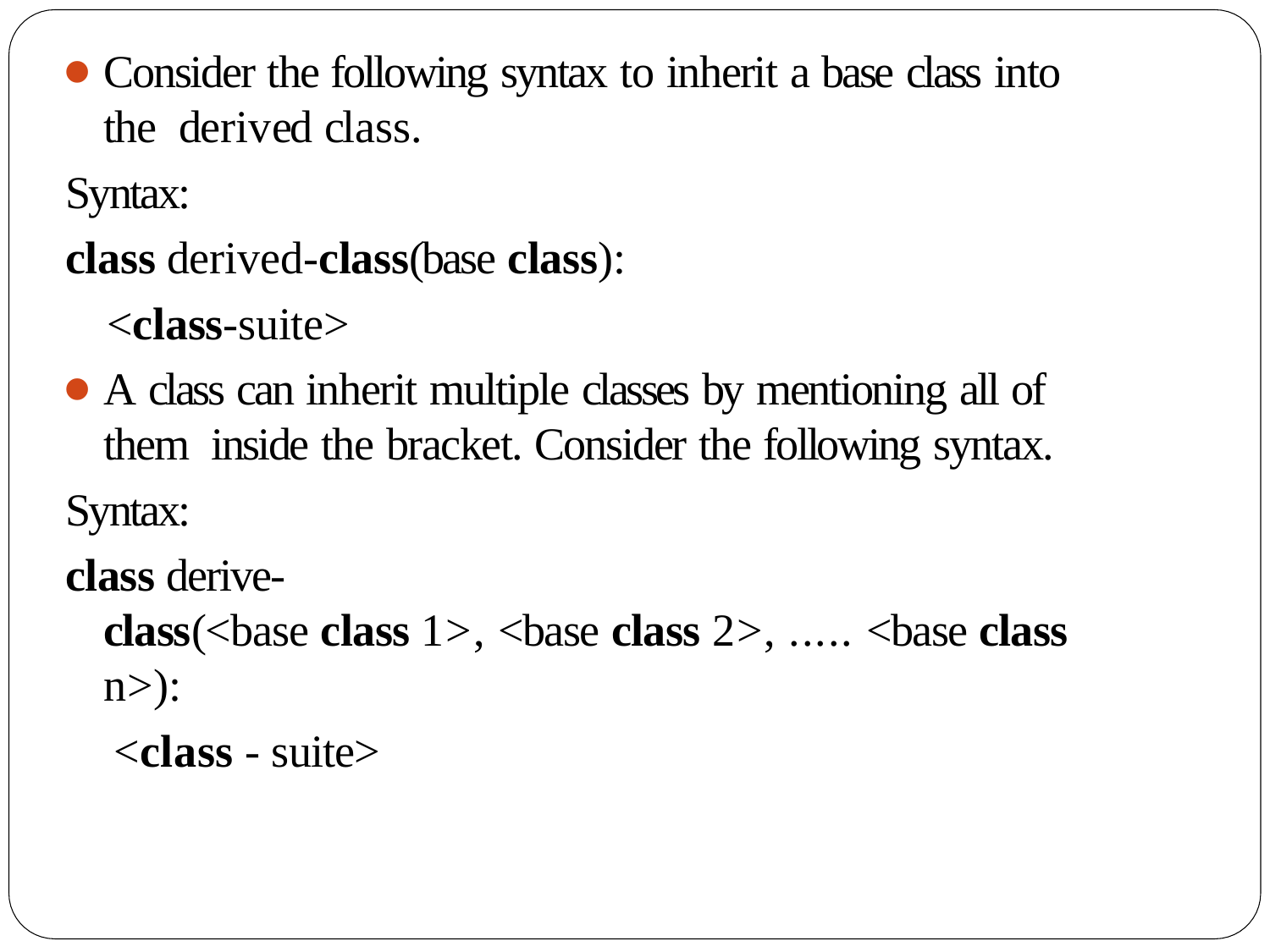

Consider the following syntax to inherit a base class into the  derived class.
Syntax:
class derived-class(base class):
<class-suite>
A class can inherit multiple classes by mentioning all of them  inside the bracket. Consider the following syntax.
Syntax:
class derive-
class(<base class 1>, <base class 2>, ..... <base class n>):
<class - suite>